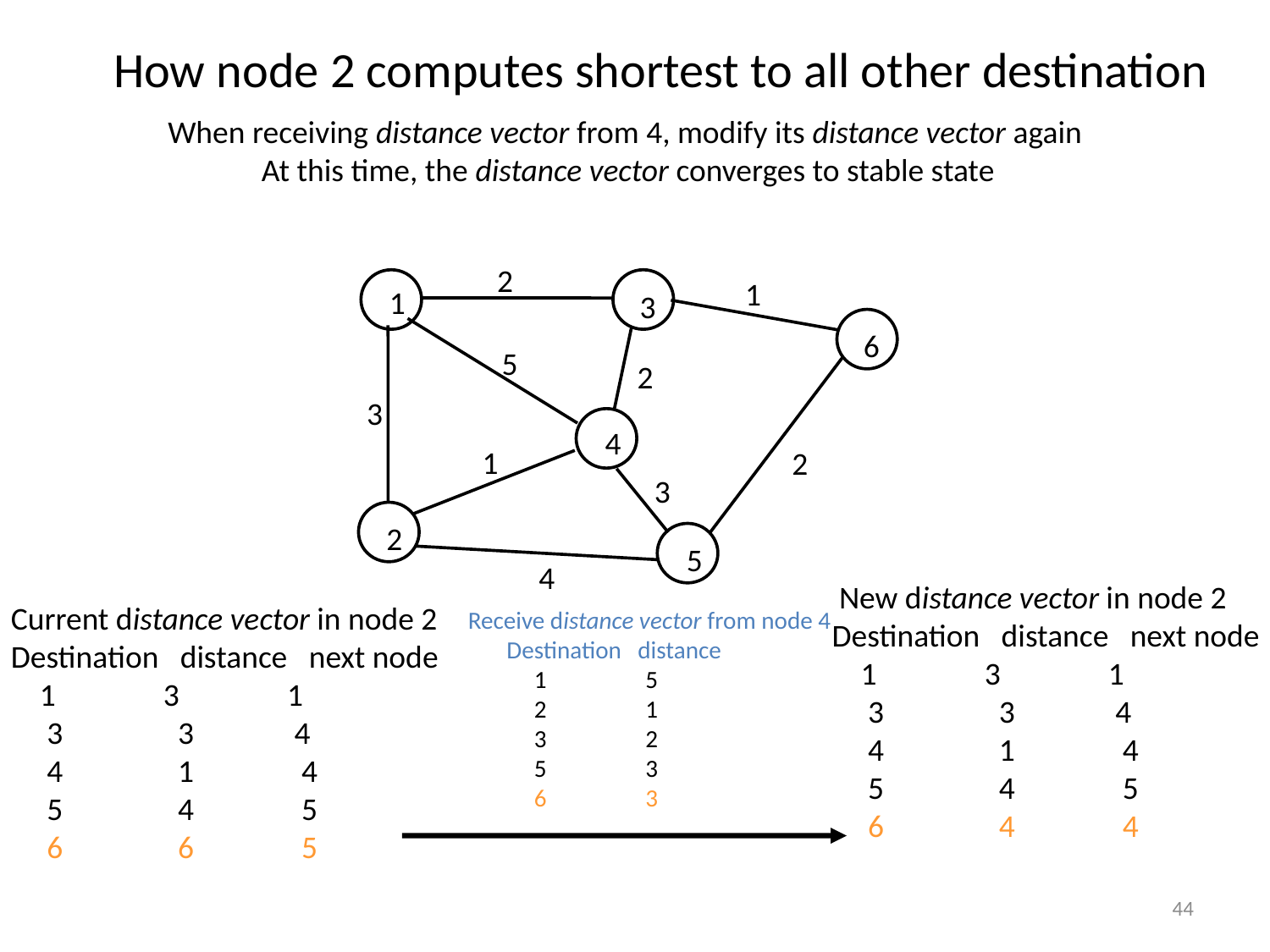

How node 2 computes shortest to all other destination
When receiving distance vector from 4, modify its distance vector again
             At this time, the distance vector converges to stable state
2

1
1
3

6

5

2
3

4

1
2

3

2

5

4
 New distance vector in node 2
Destination   distance   next node
    1               3               1
     3                3              4
     4                1               4
     5                4               5
     6                4               4
Current distance vector in node 2
Destination   distance   next node
    1               3               1
     3                3              4
     4                1               4
     5                4               5
     6                6               5
Receive distance vector from node 4
       Destination   distance
            1                  5
            2                  1
            3                  2
            5                  3
            6                  3

44